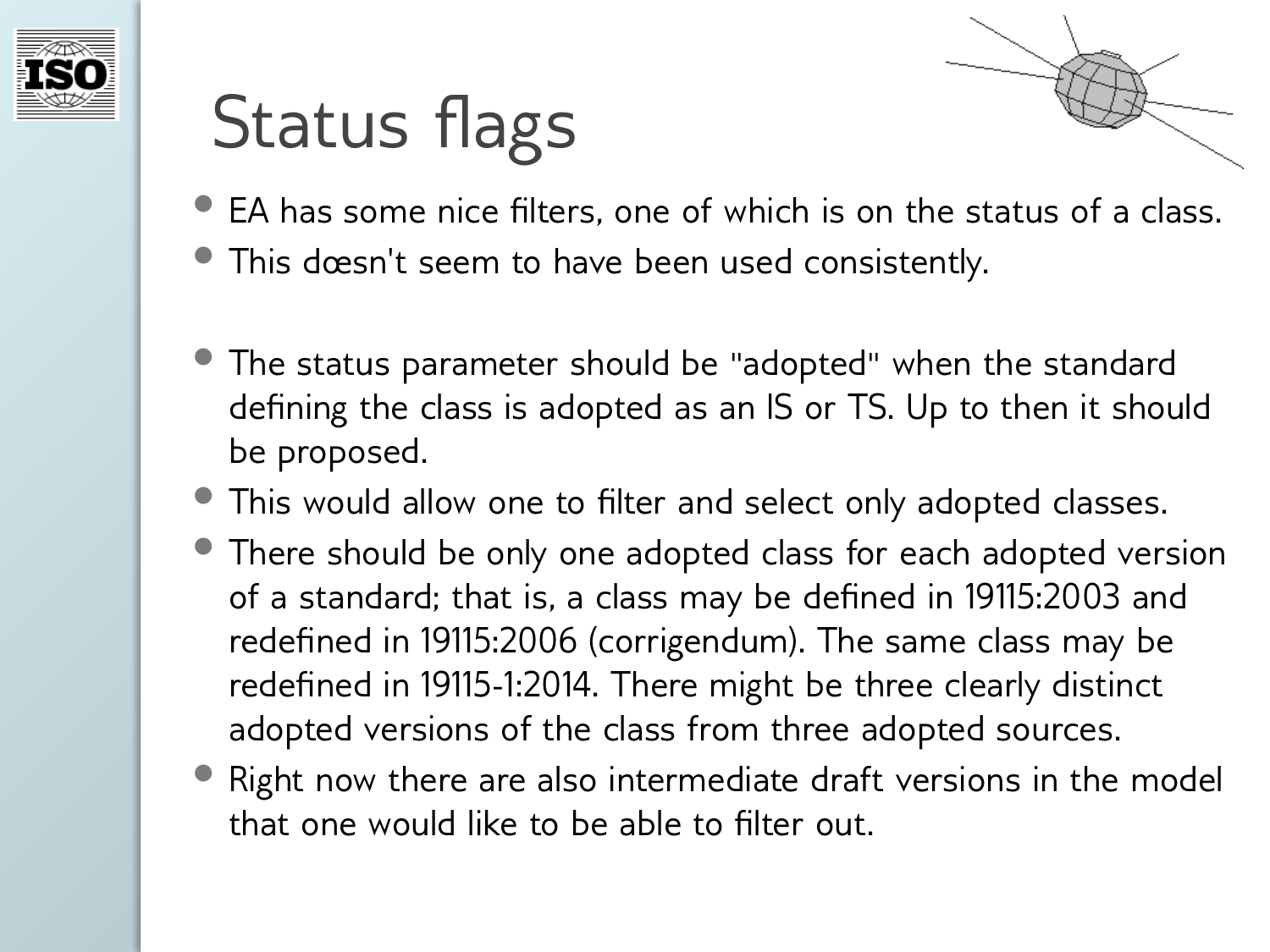

# Status flags
EA has some nice filters, one of which is on the status of a class.
This doesn't seem to have been used consistently.

The status parameter should be "adopted" when the standard defining the class is adopted as an IS or TS. Up to then it should be proposed.
This would allow one to filter and select only adopted classes.
There should be only one adopted class for each adopted version of a standard; that is, a class may be defined in 19115:2003 and redefined in 19115:2006 (corrigendum). The same class may be redefined in 19115-1:2014. There might be three clearly distinct adopted versions of the class from three adopted sources.
Right now there are also intermediate draft versions in the model that one would like to be able to filter out.